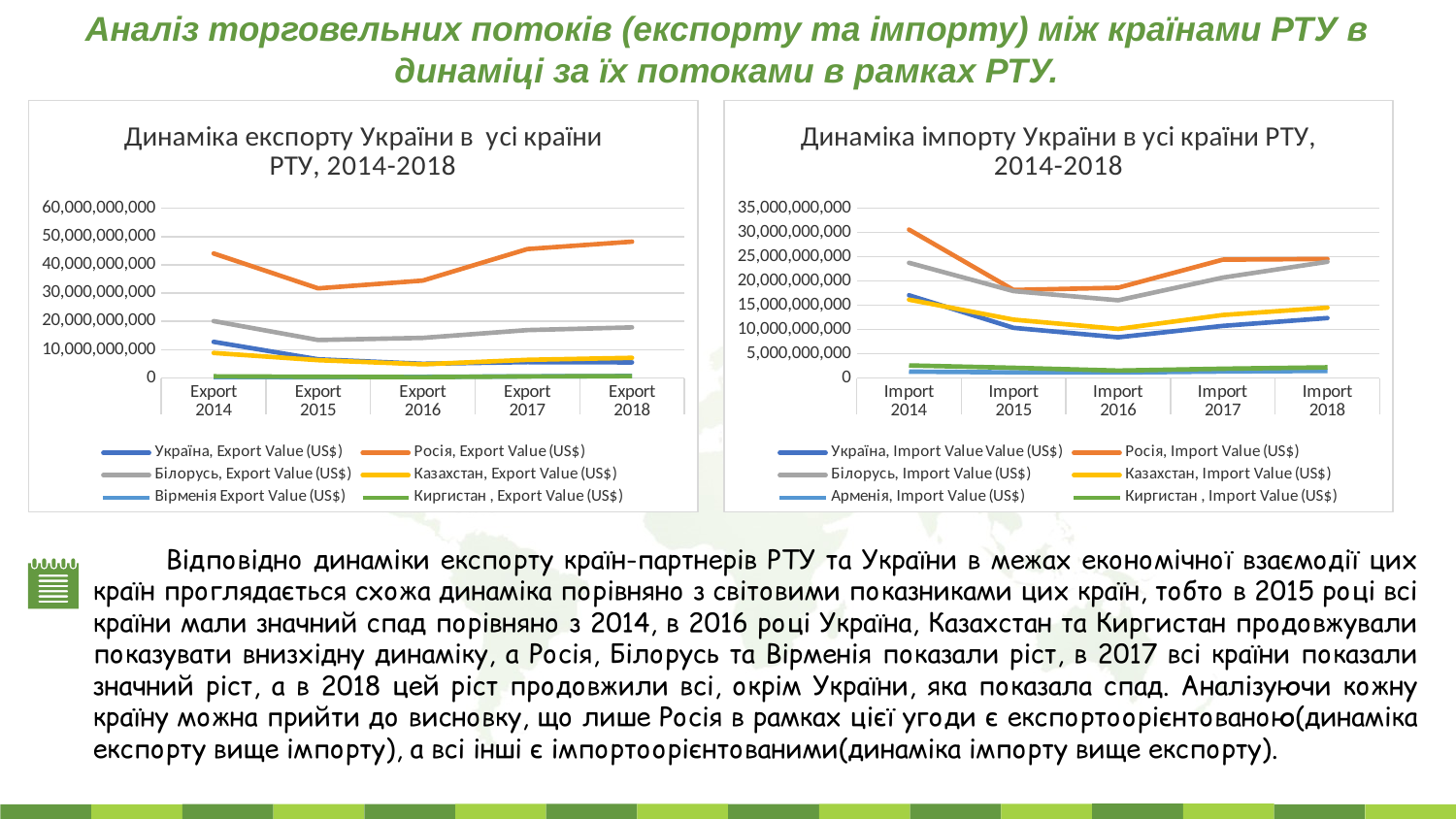

Аналіз торговельних потоків (експорту та імпорту) між країнами РТУ в динаміці за їх потоками в рамках РТУ.

### Chart: Динаміка експорту України в  усі країни РТУ, 2014-2018

| Category | Україна, Export Value (US$) | Росія, Export Value (US$) | Білорусь, Export Value (US$) | Казахстан, Export Value (US$) | Вірменія Export Value (US$) | Киргистан , Export Value (US$) |
|---|---|---|---|---|---|---|
| Export | 12765342317.0 | 44020680342.0 | 20119927700.0 | 8827035493.0 | 331102988.0 | 584248131.0 |
| Export | 6588218203.0 | 31693229798.0 | 13419225700.0 | 6293033284.0 | 242492866.0 | 406754381.0 |
| Export | 5024950283.0 | 34422722280.0 | 14167893300.0 | 4828382766.0 | 400649355.0 | 300425135.0 |
| Export | 5603923271.0 | 45577986549.0 | 16936950700.0 | 6400691744.0 | 564098455.0 | 542195241.0 |
| Export | 5498435433.0 | 48200979389.0 | 17880716600.0 | 7107267002.0 | 682575290.0 | 645423144.0 |

### Chart: Динаміка імпорту України в усі країни РТУ, 2014-2018

| Category | Україна, Import Value Value (US$) | Росія, Import Value (US$) | Білорусь, Import Value (US$) | Казахстан, Import Value (US$) | Арменія, Import Value (US$) | Киргистан , Import Value (US$) |
|---|---|---|---|---|---|---|
| Import | 17043170476.0 | 30588070148.0 | 23745277100.0 | 16149269401.0 | 1302731080.0 | 2579999164.0 |
| Import | 10332620134.0 | 18144330340.0 | 17898317100.0 | 12031409178.0 | 1149941804.0 | 2092300356.0 |
| Import | 8371386413.0 | 18610831777.0 | 16017069600.0 | 10101441902.0 | 1113424573.0 | 1511348819.0 |
| Import | 10732794326.0 | 24402965839.0 | 20686656900.0 | 12980379964.0 | 1322821225.0 | 1902136980.0 |
| Import | 12359880169.0 | 24541631889.0 | 23952545100.0 | 14485825287.0 | 1455428514.0 | 2190937974.0 |
Відповідно динаміки експорту країн-партнерів РТУ та України в межах економічної взаємодії цих країн проглядається схожа динаміка порівняно з світовими показниками цих країн, тобто в 2015 році всі країни мали значний спад порівняно з 2014, в 2016 році Україна, Казахстан та Киргистан продовжували показувати внизхідну динаміку, а Росія, Білорусь та Вірменія показали ріст, в 2017 всі країни показали значний ріст, а в 2018 цей ріст продовжили всі, окрім України, яка показала спад. Аналізуючи кожну країну можна прийти до висновку, що лише Росія в рамках цієї угоди є експортоорієнтованою(динаміка експорту вище імпорту), а всі інші є імпортоорієнтованими(динаміка імпорту вище експорту).